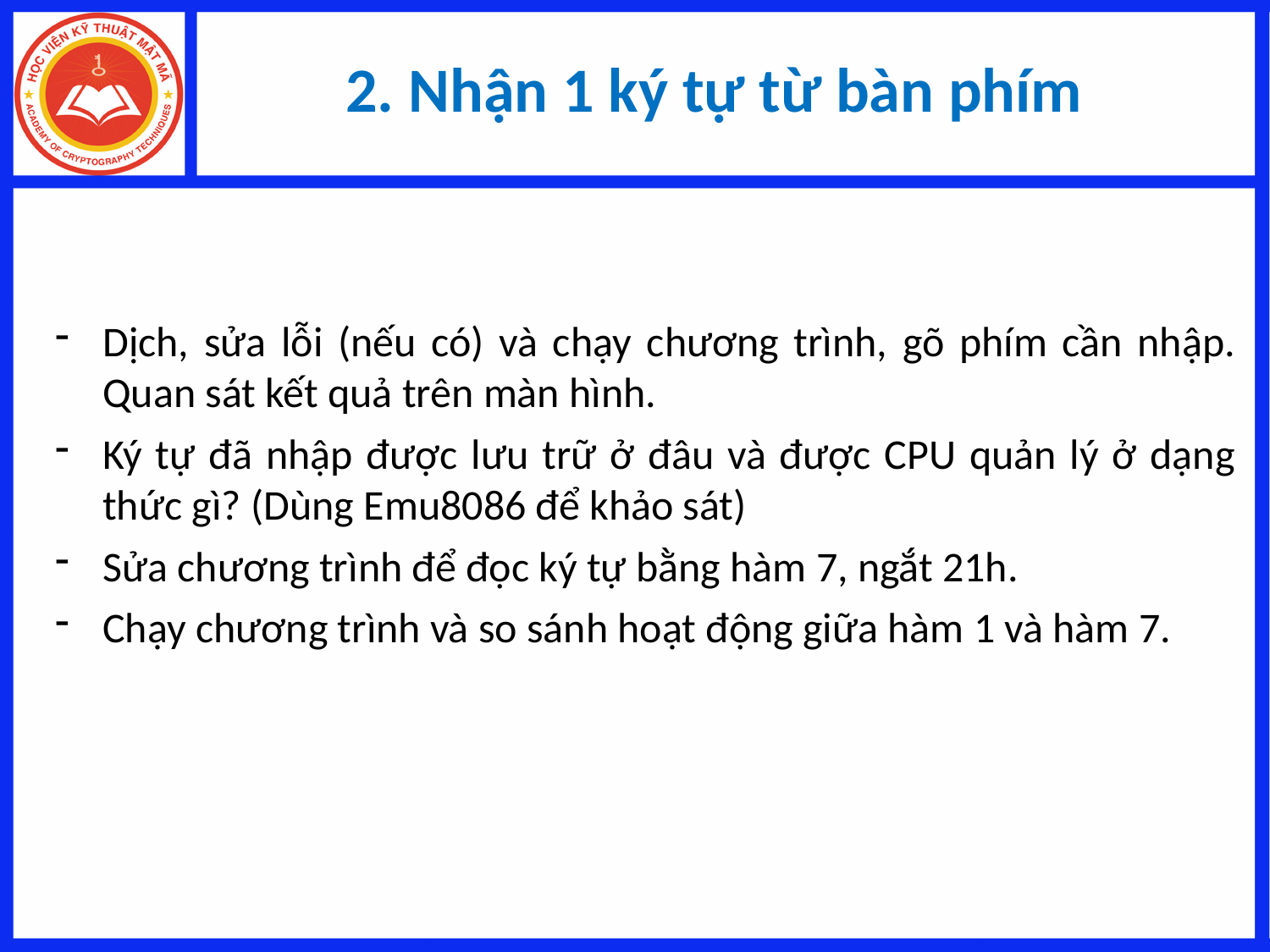

# 2. Nhận 1 ký tự từ bàn phím
Dịch, sửa lỗi (nếu có) và chạy chương trình, gõ phím cần nhập. Quan sát kết quả trên màn hình.
Ký tự đã nhập được lưu trữ ở đâu và được CPU quản lý ở dạng thức gì? (Dùng Emu8086 để khảo sát)
Sửa chương trình để đọc ký tự bằng hàm 7, ngắt 21h.
Chạy chương trình và so sánh hoạt động giữa hàm 1 và hàm 7.